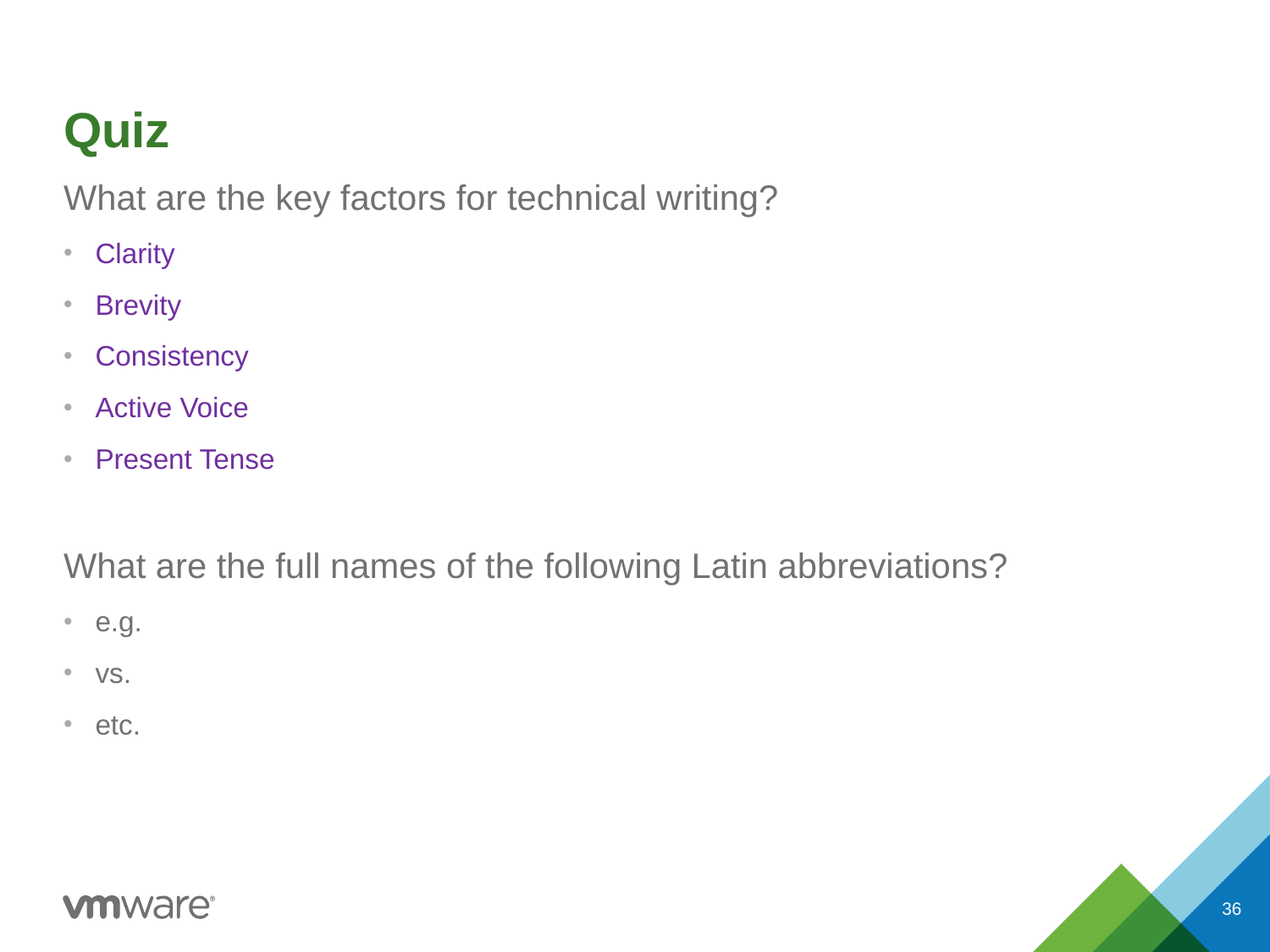

# Quiz
What are the key factors for technical writing?
Clarity
Brevity
Consistency
Active Voice
Present Tense

What are the full names of the following Latin abbreviations?
e.g.
vs.
etc.

36